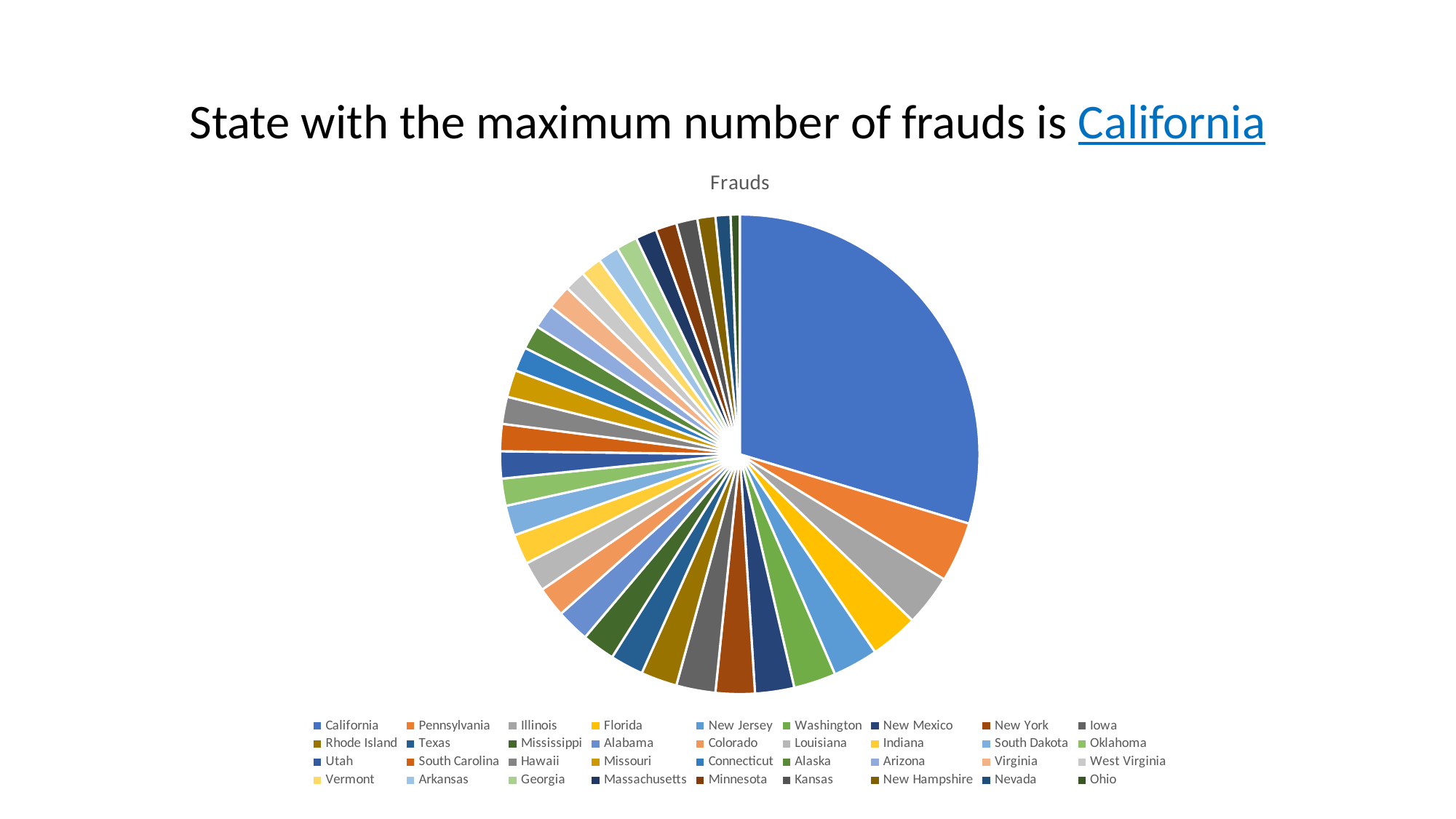

# State with the maximum number of frauds is California

### Chart:

| Category | Frauds |
|---|---|
| California | 146.0 |
| Pennsylvania | 20.0 |
| Illinois | 17.0 |
| Florida | 16.0 |
| New Jersey | 15.0 |
| Washington | 14.0 |
| New Mexico | 13.0 |
| New York | 13.0 |
| Iowa | 13.0 |
| Rhode Island | 12.0 |
| Texas | 11.0 |
| Mississippi | 11.0 |
| Alabama | 11.0 |
| Colorado | 10.0 |
| Louisiana | 10.0 |
| Indiana | 10.0 |
| South Dakota | 10.0 |
| Oklahoma | 9.0 |
| Utah | 9.0 |
| South Carolina | 9.0 |
| Hawaii | 9.0 |
| Missouri | 9.0 |
| Connecticut | 8.0 |
| Alaska | 8.0 |
| Arizona | 8.0 |
| Virginia | 8.0 |
| West Virginia | 7.0 |
| Vermont | 7.0 |
| Arkansas | 7.0 |
| Georgia | 7.0 |
| Massachusetts | 7.0 |
| Minnesota | 7.0 |
| Kansas | 7.0 |
| New Hampshire | 6.0 |
| Nevada | 5.0 |
| Ohio | 3.0 |